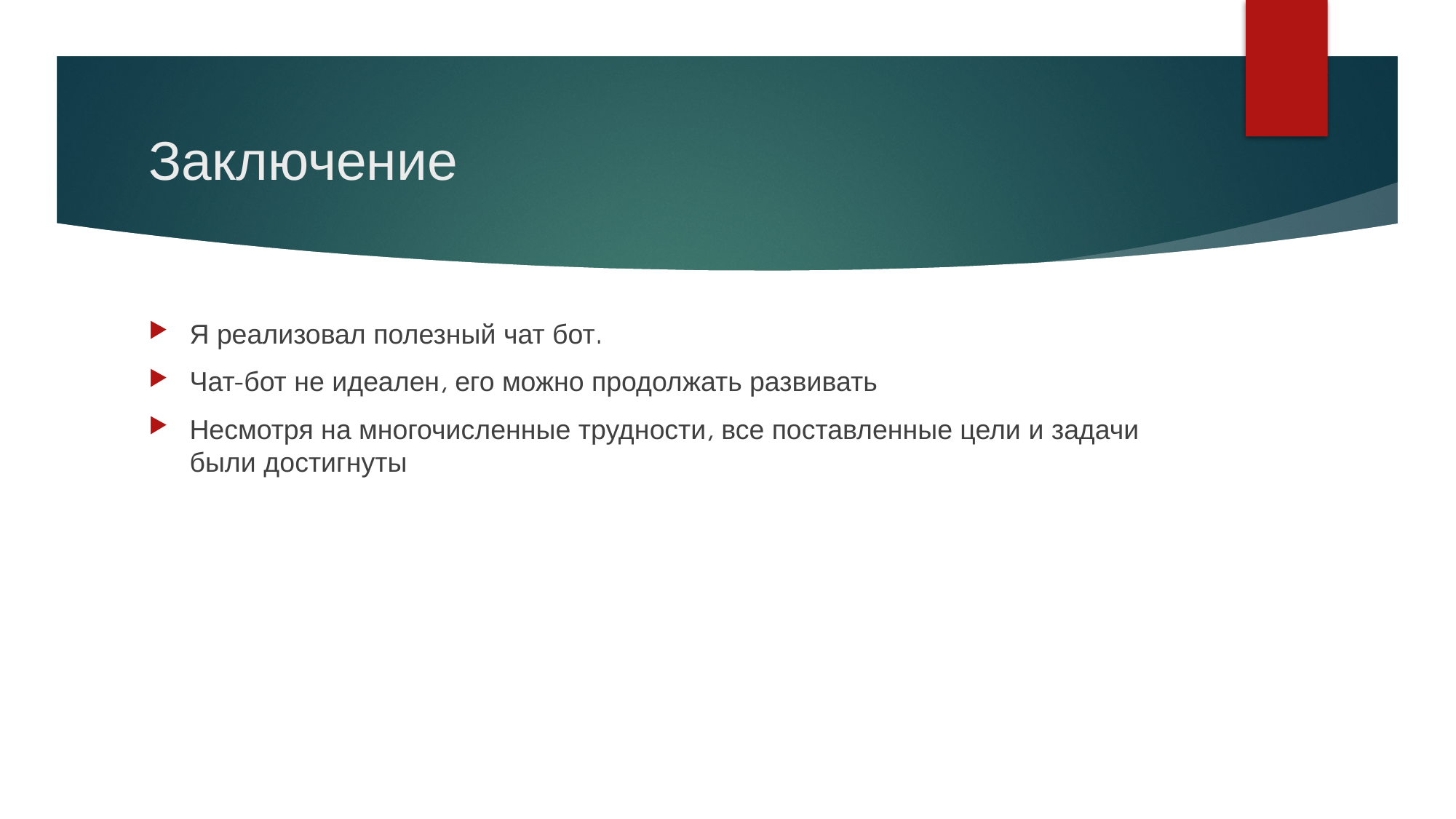

# Заключение
Я реализовал полезный чат бот.
Чат-бот не идеален, его можно продолжать развивать
Несмотря на многочисленные трудности, все поставленные цели и задачи были достигнуты